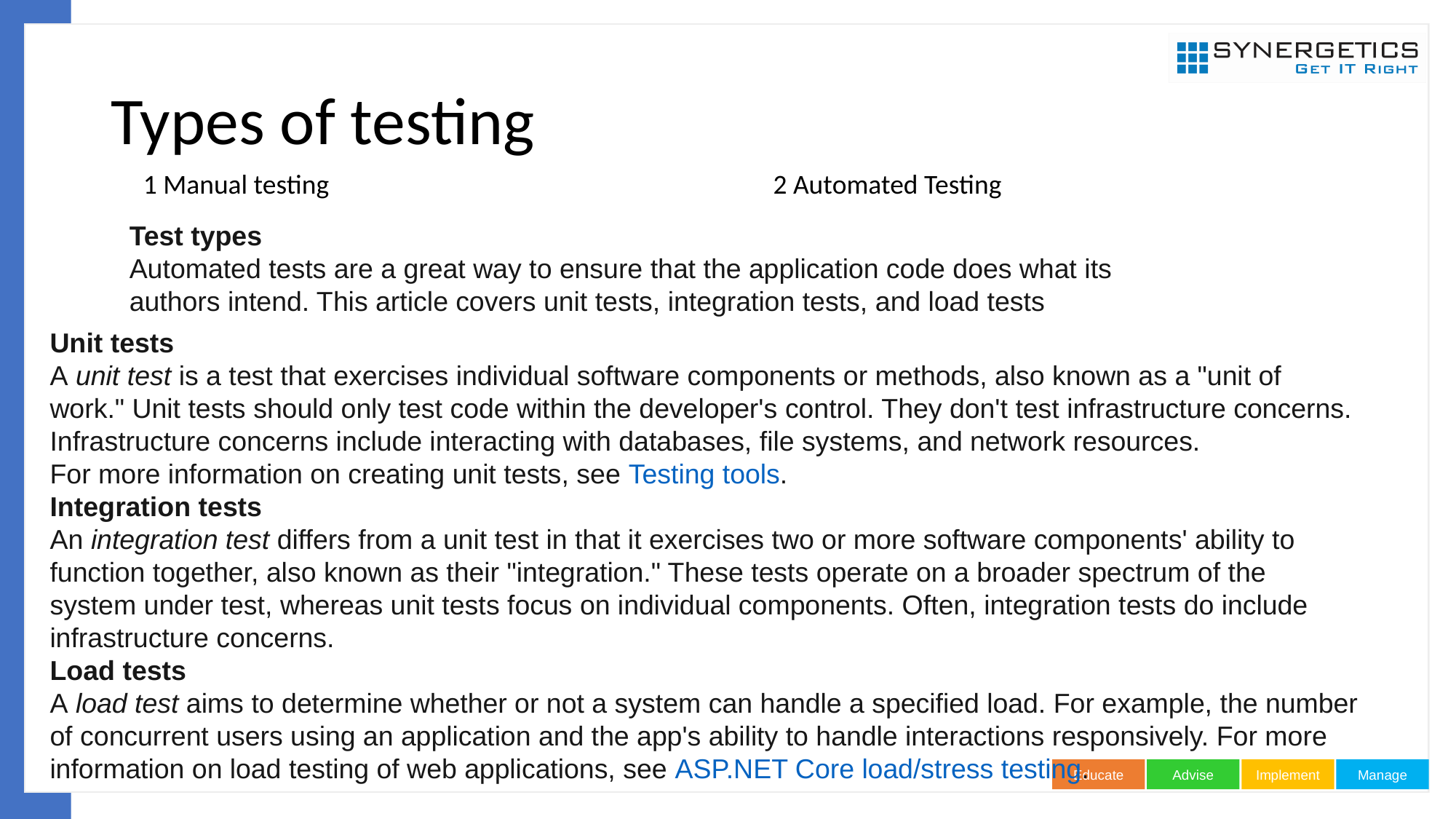

# Types of testing
1 Manual testing                                                                        2 Automated Testing
Test types
Automated tests are a great way to ensure that the application code does what its authors intend. This article covers unit tests, integration tests, and load tests
Unit tests
A unit test is a test that exercises individual software components or methods, also known as a "unit of work." Unit tests should only test code within the developer's control. They don't test infrastructure concerns. Infrastructure concerns include interacting with databases, file systems, and network resources.
For more information on creating unit tests, see Testing tools.
Integration tests
An integration test differs from a unit test in that it exercises two or more software components' ability to function together, also known as their "integration." These tests operate on a broader spectrum of the system under test, whereas unit tests focus on individual components. Often, integration tests do include infrastructure concerns.
Load tests
A load test aims to determine whether or not a system can handle a specified load. For example, the number of concurrent users using an application and the app's ability to handle interactions responsively. For more information on load testing of web applications, see ASP.NET Core load/stress testing.